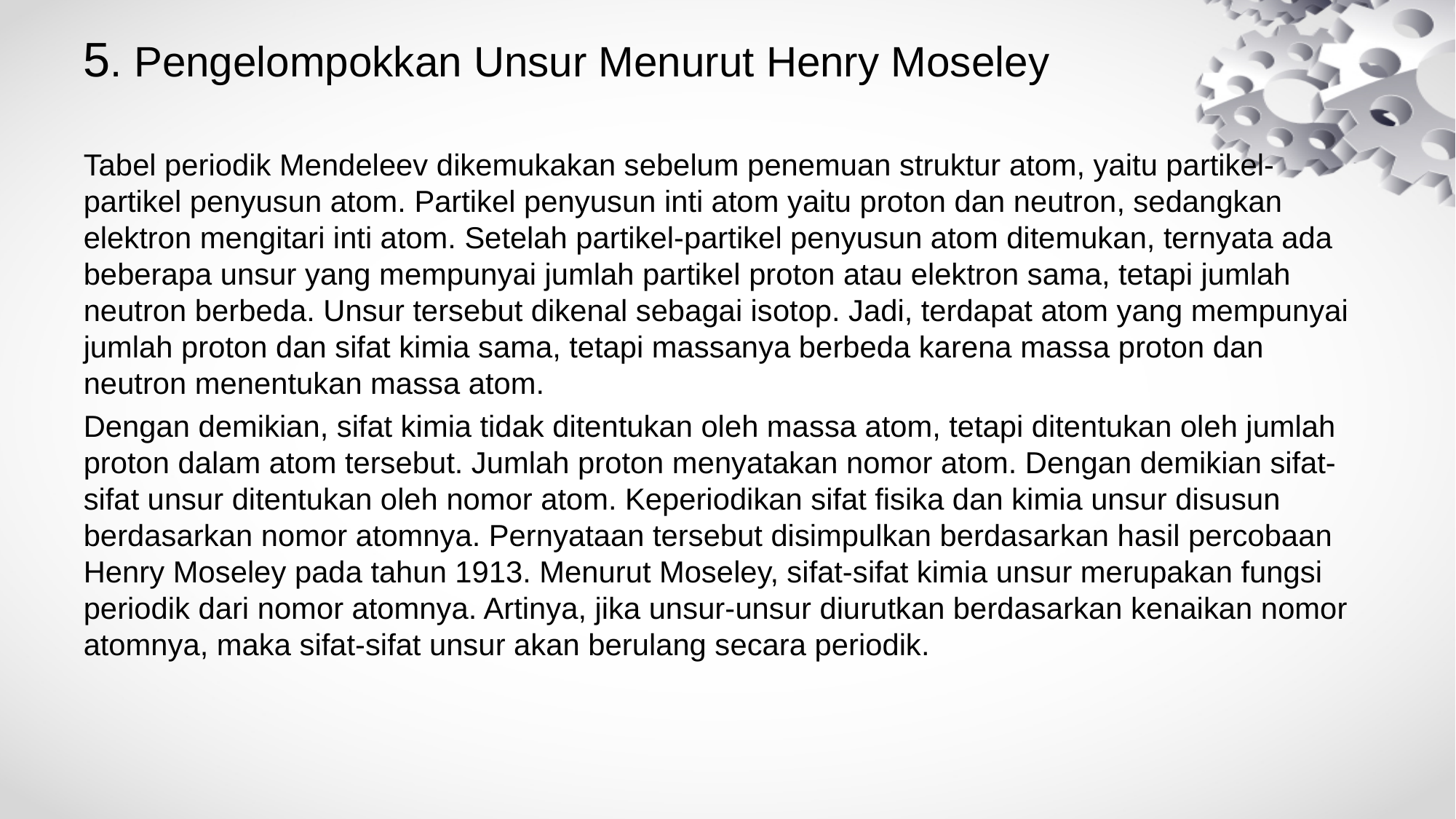

# 5. Pengelompokkan Unsur Menurut Henry Moseley
Tabel periodik Mendeleev dikemukakan sebelum penemuan struktur atom, yaitu partikel-partikel penyusun atom. Partikel penyusun inti atom yaitu proton dan neutron, sedangkan elektron mengitari inti atom. Setelah partikel-partikel penyusun atom ditemukan, ternyata ada beberapa unsur yang mempunyai jumlah partikel proton atau elektron sama, tetapi jumlah neutron berbeda. Unsur tersebut dikenal sebagai isotop. Jadi, terdapat atom yang mempunyai jumlah proton dan sifat kimia sama, tetapi massanya berbeda karena massa proton dan neutron menentukan massa atom.
Dengan demikian, sifat kimia tidak ditentukan oleh massa atom, tetapi ditentukan oleh jumlah proton dalam atom tersebut. Jumlah proton menyatakan nomor atom. Dengan demikian sifat-sifat unsur ditentukan oleh nomor atom. Keperiodikan sifat fisika dan kimia unsur disusun berdasarkan nomor atomnya. Pernyataan tersebut disimpulkan berdasarkan hasil percobaan Henry Moseley pada tahun 1913. Menurut Moseley, sifat-sifat kimia unsur merupakan fungsi periodik dari nomor atomnya. Artinya, jika unsur-unsur diurutkan berdasarkan kenaikan nomor atomnya, maka sifat-sifat unsur akan berulang secara periodik.